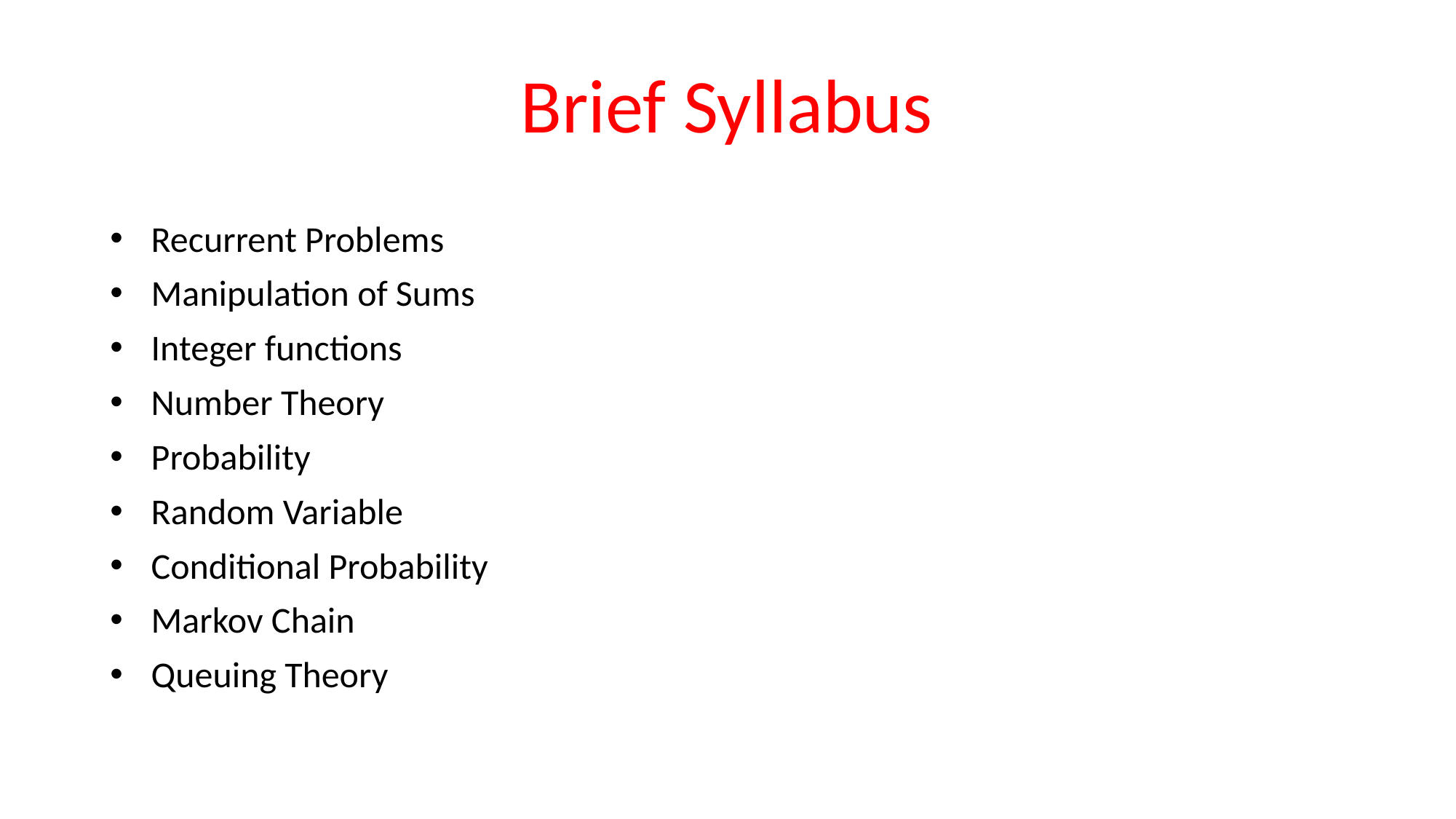

# Brief Syllabus
Recurrent Problems
Manipulation of Sums
Integer functions
Number Theory
Probability
Random Variable
Conditional Probability
Markov Chain
Queuing Theory